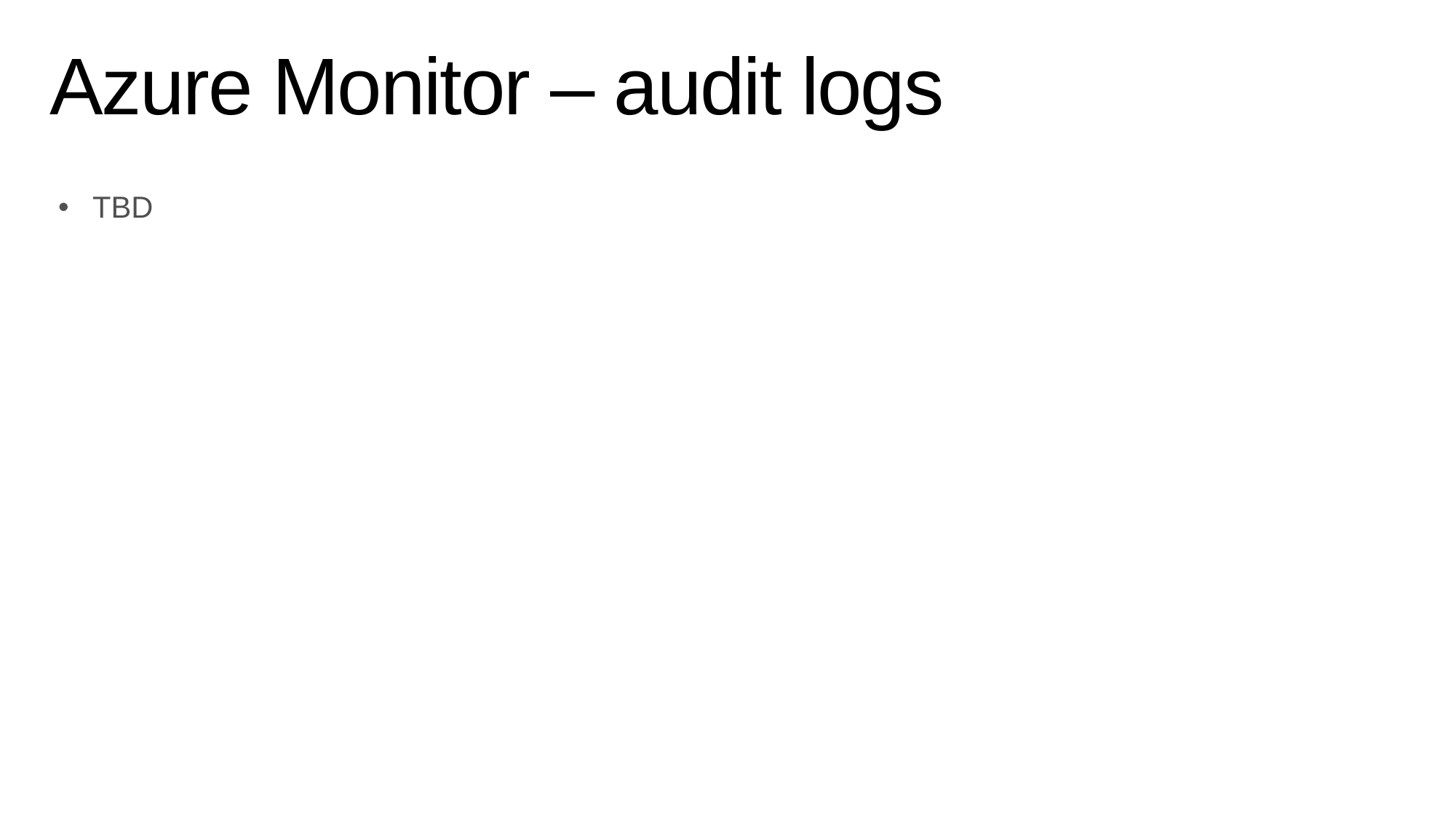

# Azure Monitor – audit logs
TBD